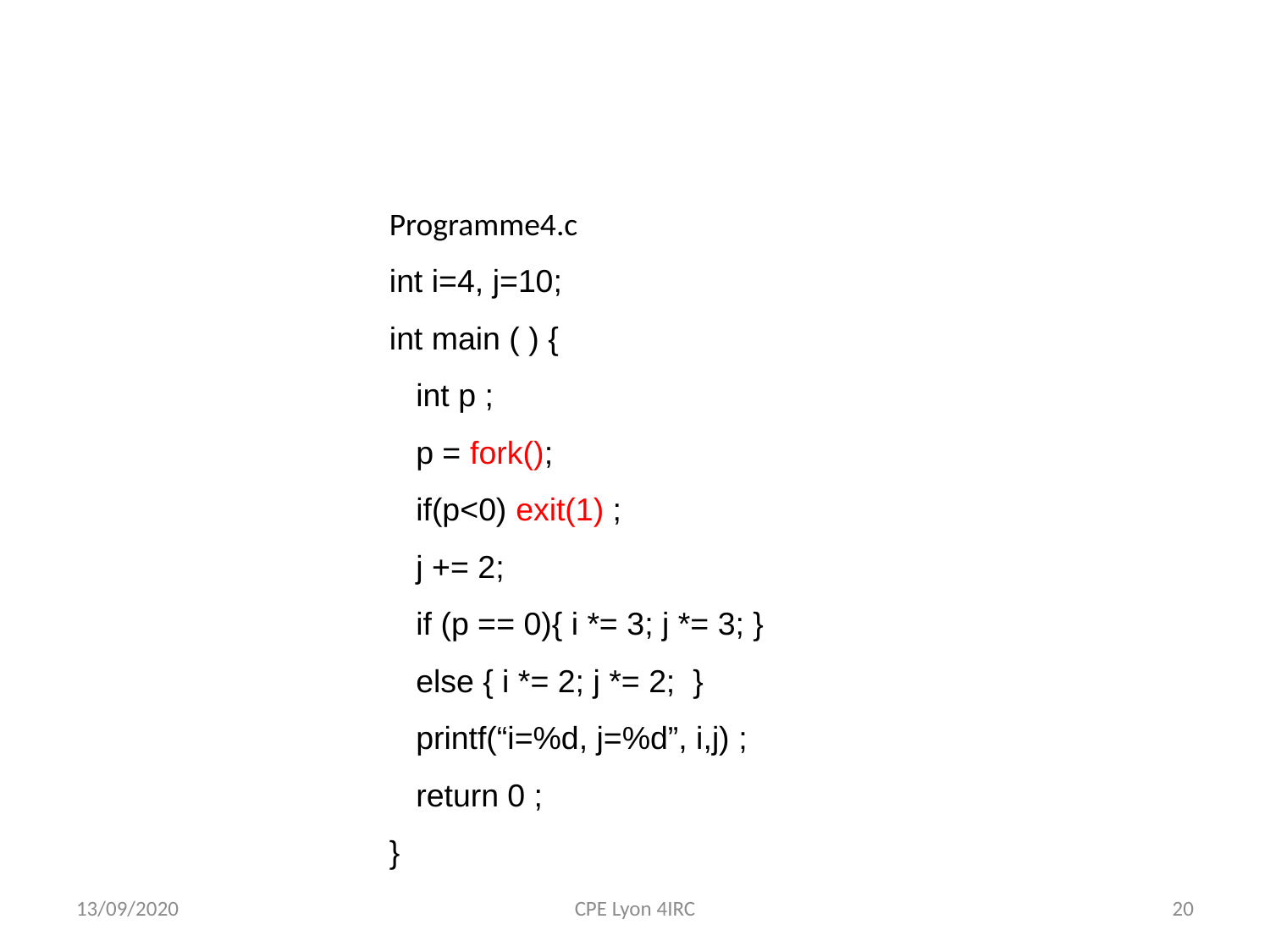

Programme4.c
int i=4, j=10;
int main ( ) {
   int p ;
   p = fork();
   if(p<0) exit(1) ;
   j += 2;
   if (p == 0){ i *= 3; j *= 3; }
   else { i *= 2; j *= 2;  }
   printf(“i=%d, j=%d”, i,j) ;
   return 0 ;
}

13/09/2020
CPE Lyon 4IRC
20